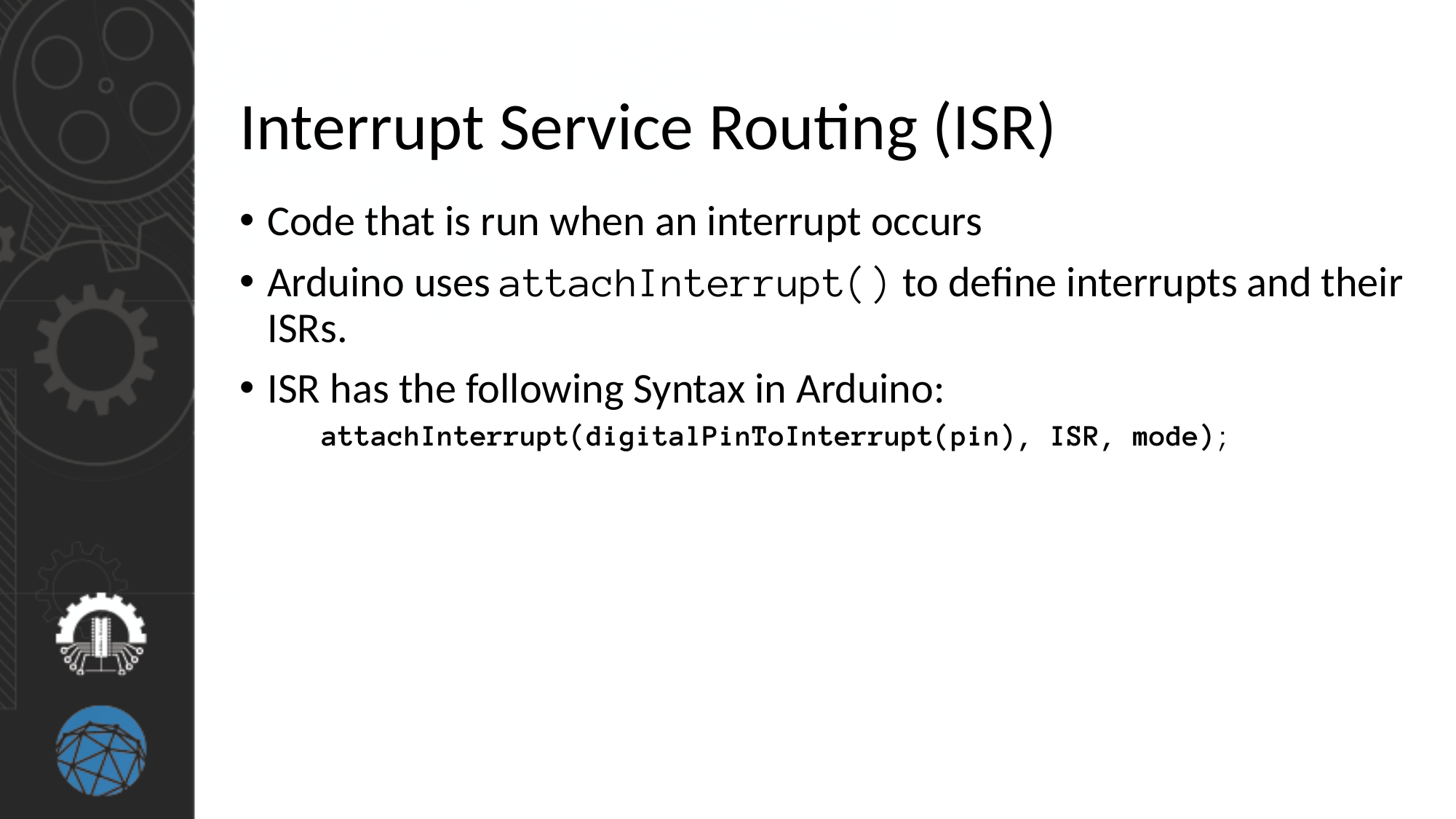

# Interrupt Service Routing (ISR)
Code that is run when an interrupt occurs
Arduino uses attachInterrupt() to define interrupts and their ISRs.
ISR has the following Syntax in Arduino:
attachInterrupt(digitalPinToInterrupt(pin), ISR, mode);